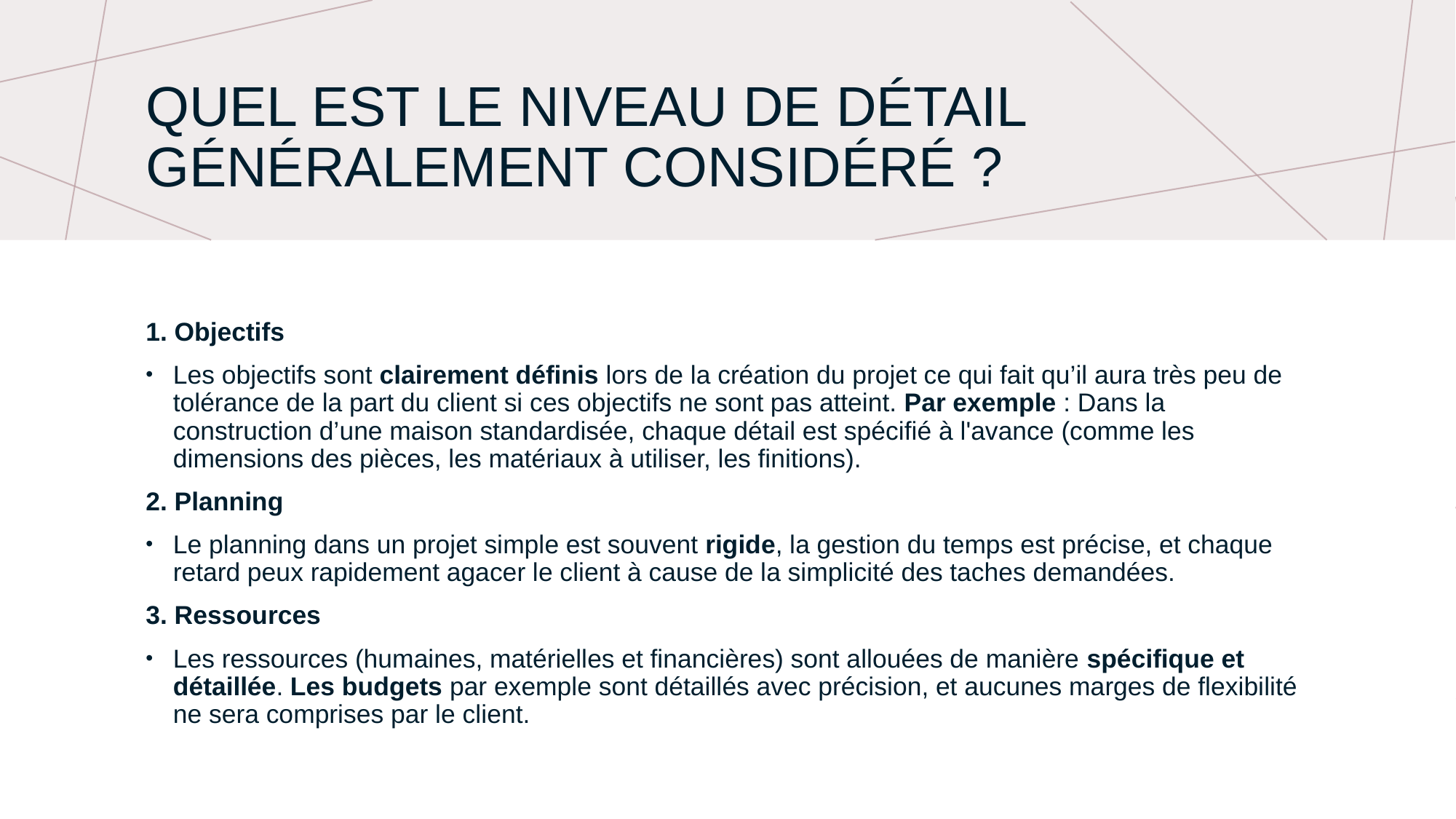

# Quel est le niveau de détail généralement considéré ?
1. Objectifs
Les objectifs sont clairement définis lors de la création du projet ce qui fait qu’il aura très peu de tolérance de la part du client si ces objectifs ne sont pas atteint. Par exemple : Dans la construction d’une maison standardisée, chaque détail est spécifié à l'avance (comme les dimensions des pièces, les matériaux à utiliser, les finitions).
2. Planning
Le planning dans un projet simple est souvent rigide, la gestion du temps est précise, et chaque retard peux rapidement agacer le client à cause de la simplicité des taches demandées.
3. Ressources
Les ressources (humaines, matérielles et financières) sont allouées de manière spécifique et détaillée. Les budgets par exemple sont détaillés avec précision, et aucunes marges de flexibilité ne sera comprises par le client.